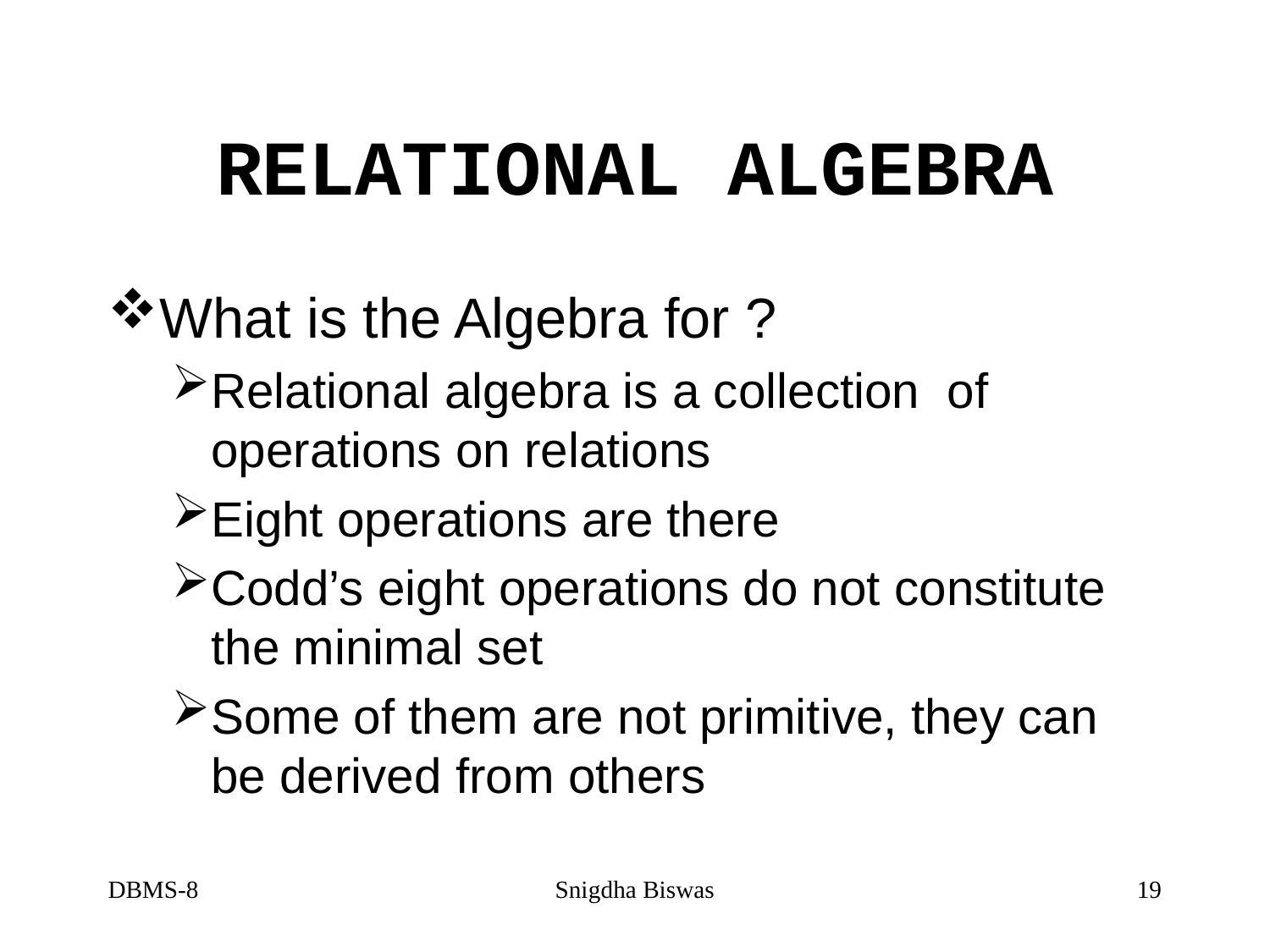

# RELATIONAL ALGEBRA
What is the Algebra for ?
Relational algebra is a collection  of operations on relations
Eight operations are there
Codd’s eight operations do not constitute the minimal set
Some of them are not primitive, they can be derived from others
DBMS-8
Snigdha Biswas
19